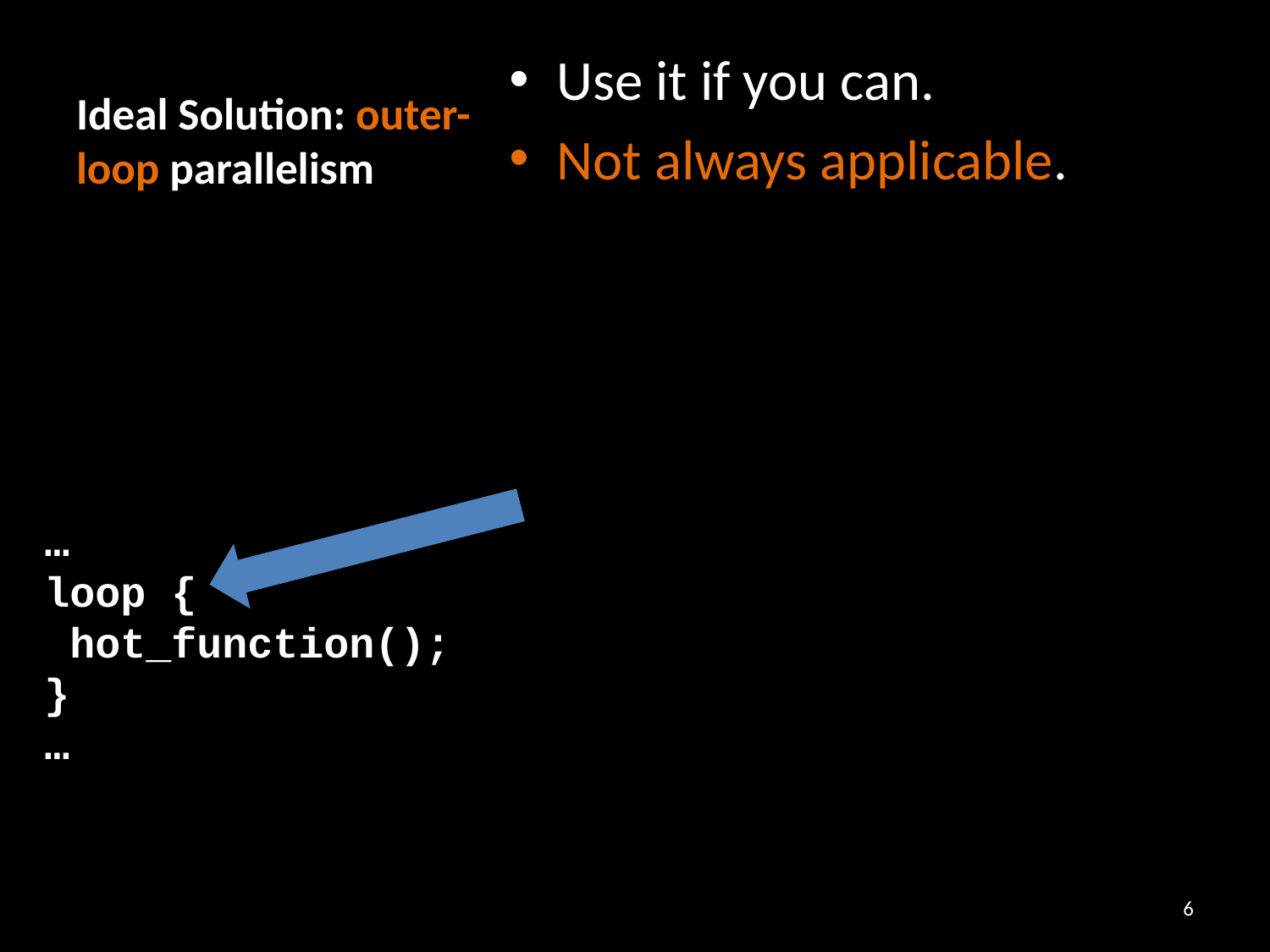

# Ideal Solution: outer-loop parallelism
Use it if you can.
Not always applicable.

…
loop {
 hot_function();
}
…
6